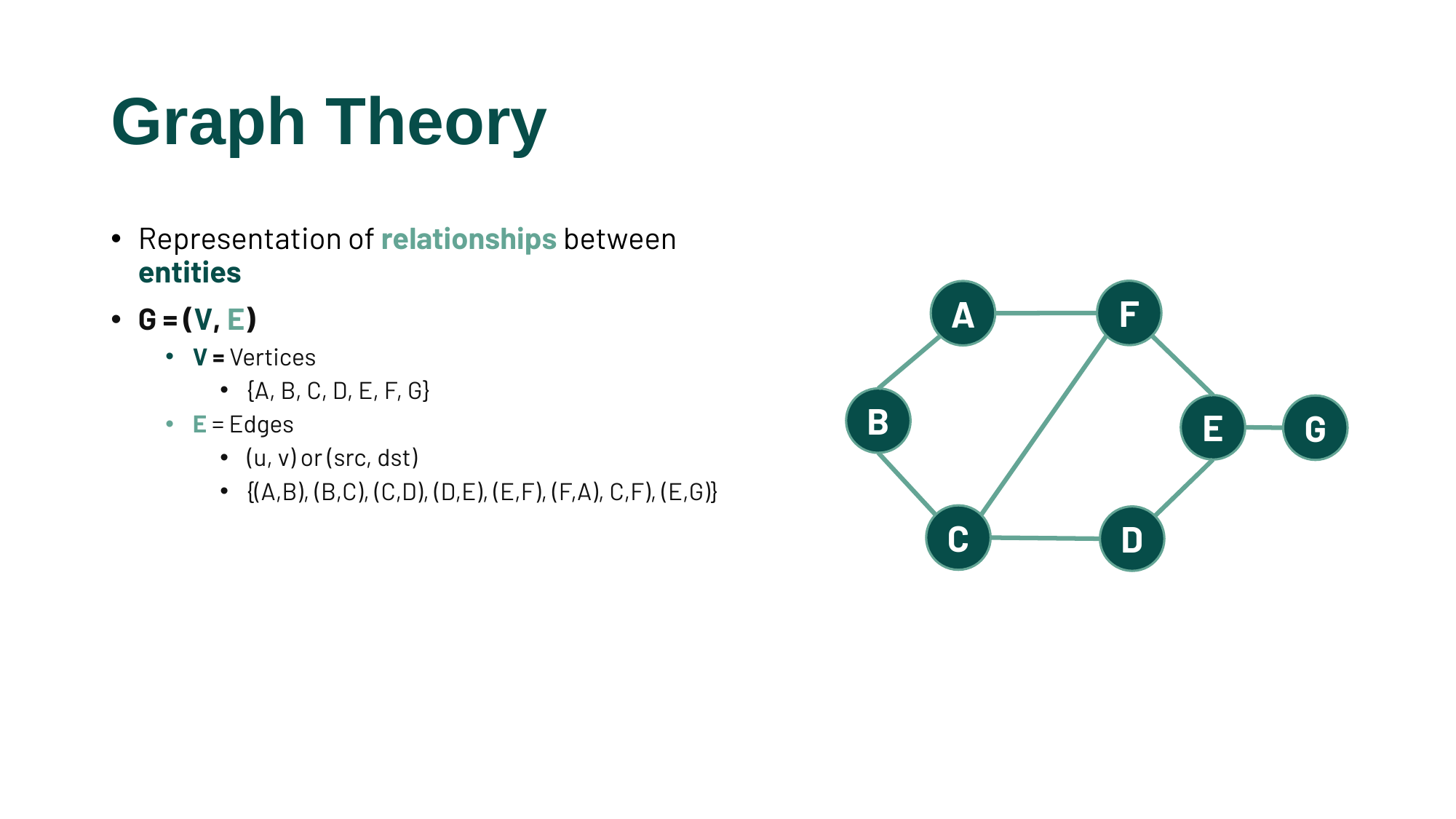

# Graph Theory
Representation of relationships between entities
G = (V, E)
V = Vertices
{A, B, C, D, E, F, G}
E = Edges
(u, v) or (src, dst)
{(A,B), (B,C), (C,D), (D,E), (E,F), (F,A), C,F), (E,G)}
F
A
B
E
G
C
D